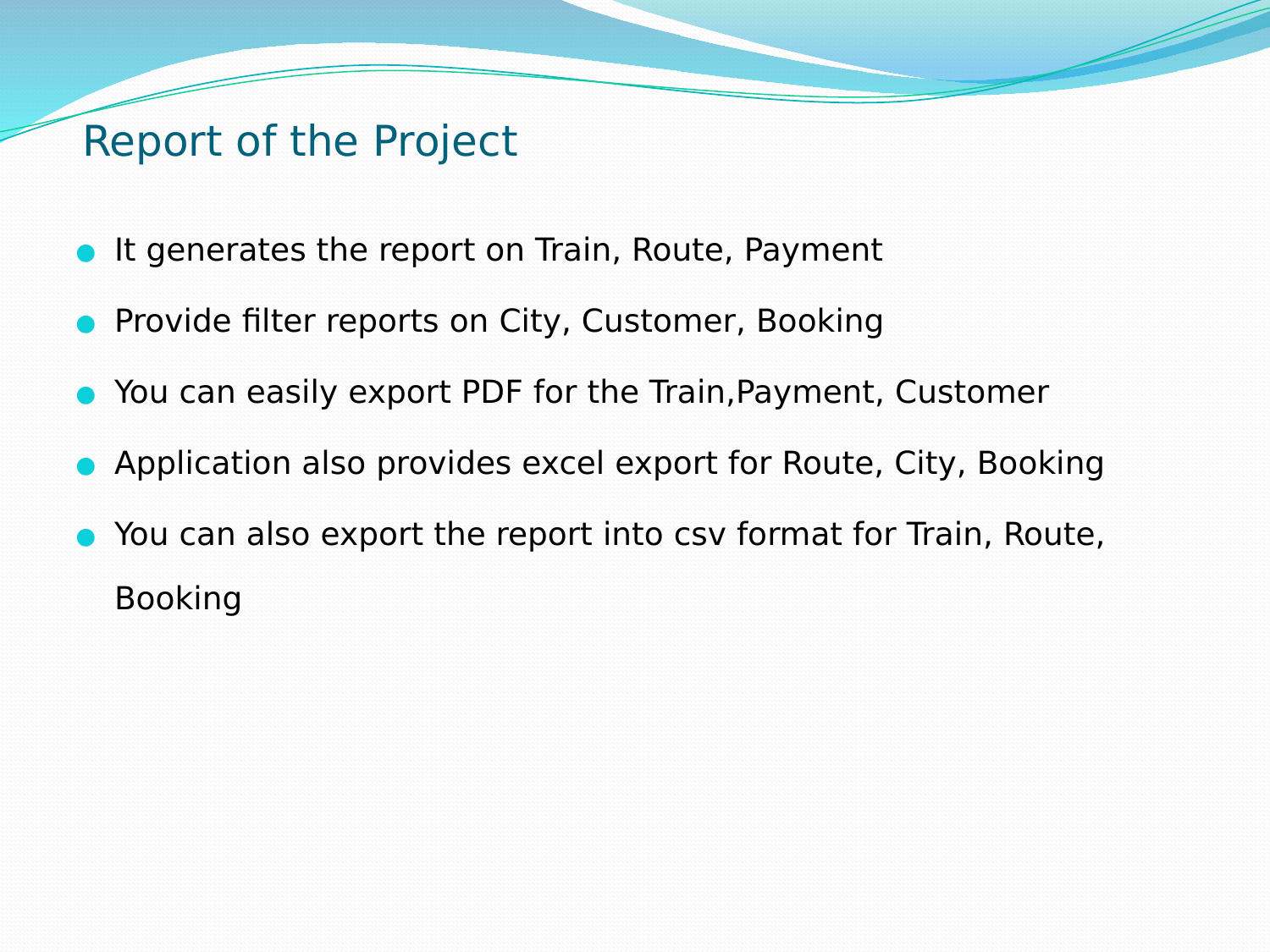

# Report of the Project
It generates the report on Train, Route, Payment
Provide filter reports on City, Customer, Booking
You can easily export PDF for the Train,Payment, Customer
Application also provides excel export for Route, City, Booking
You can also export the report into csv format for Train, Route, Booking